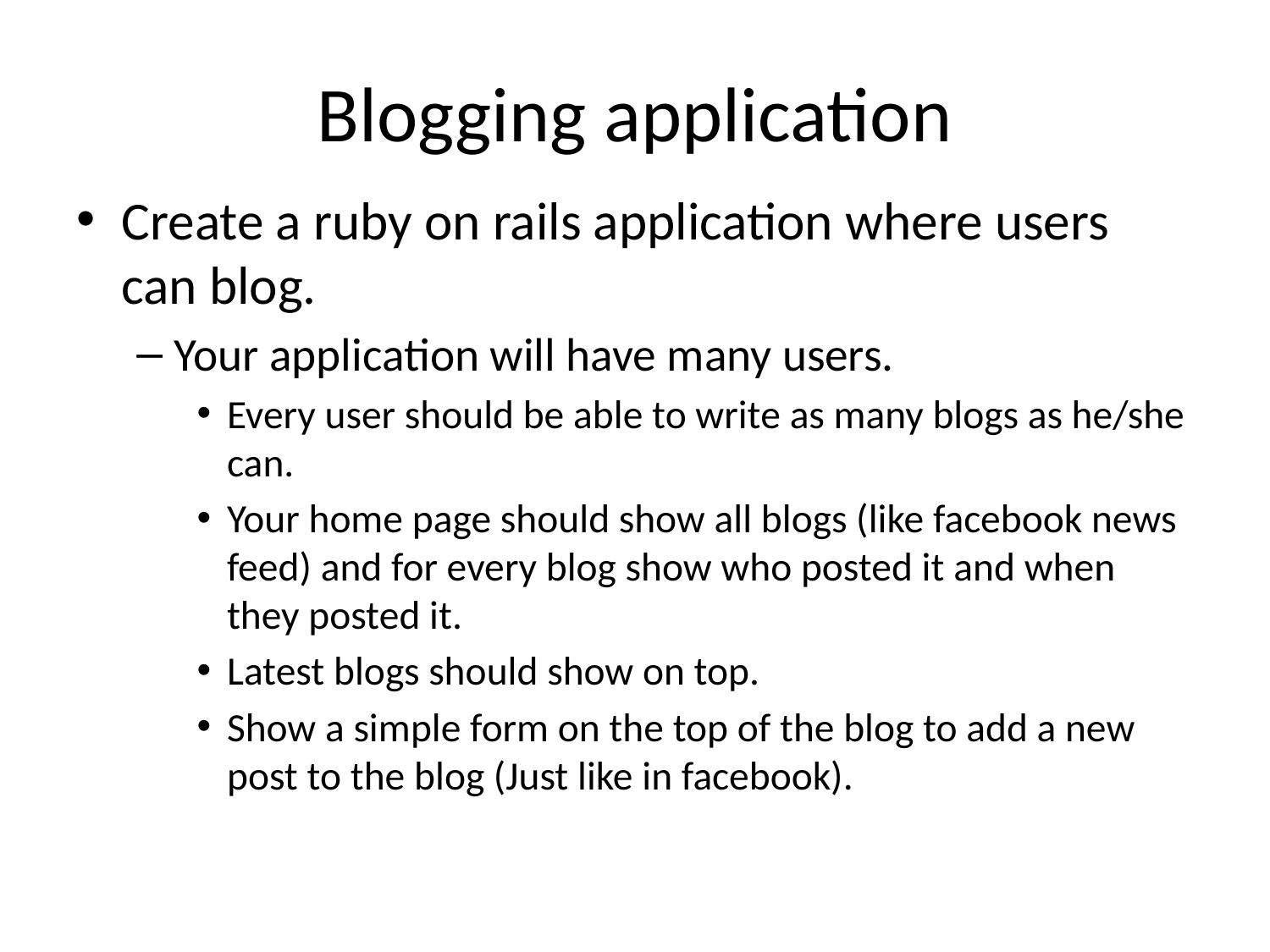

# Blogging application
Create a ruby on rails application where users can blog.
Your application will have many users.
Every user should be able to write as many blogs as he/she can.
Your home page should show all blogs (like facebook news feed) and for every blog show who posted it and when they posted it.
Latest blogs should show on top.
Show a simple form on the top of the blog to add a new post to the blog (Just like in facebook).